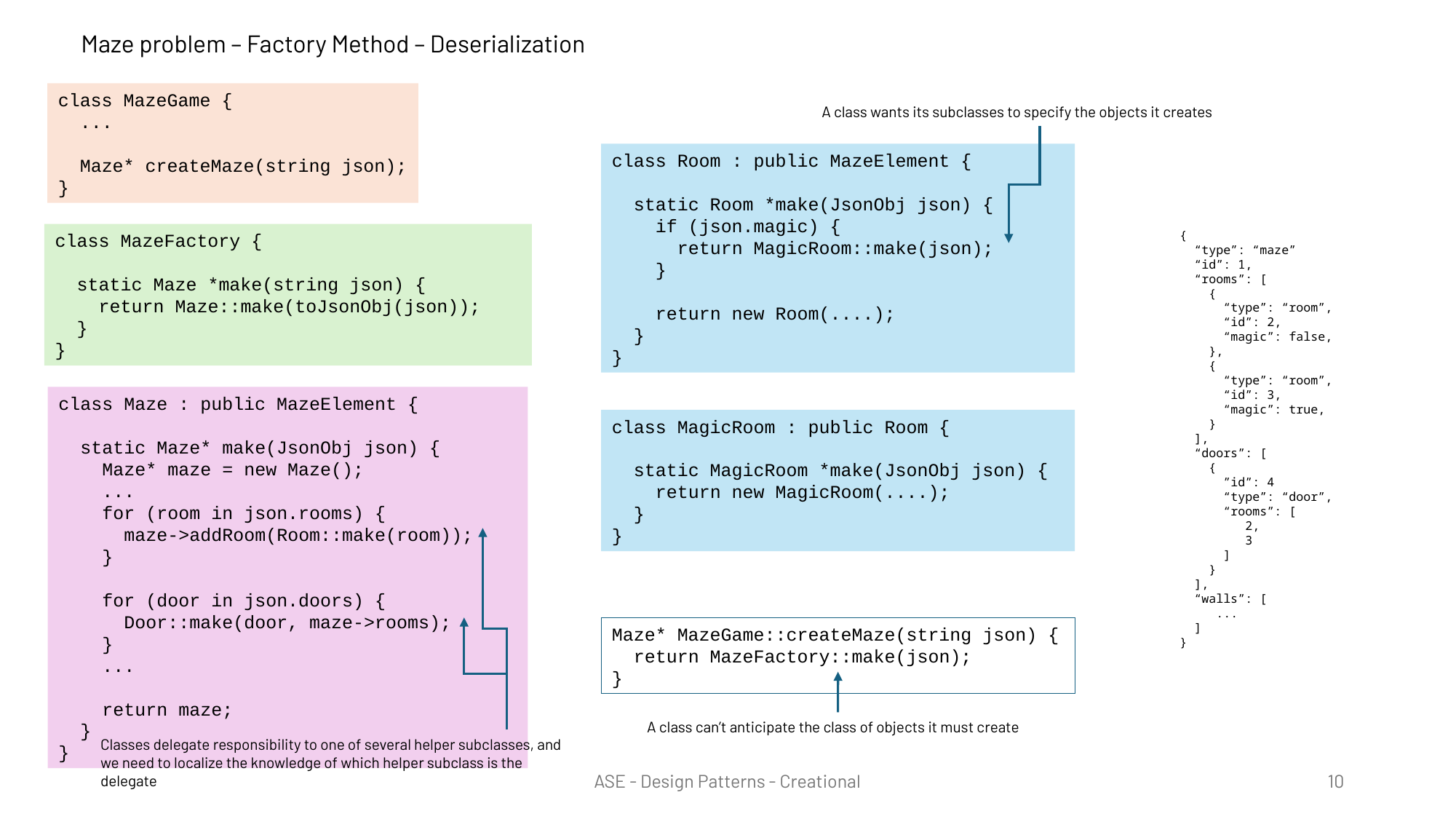

Maze problem – Factory Method – Deserialization
class MazeGame {
  ...

  Maze* createMaze(string json);
}
A class wants its subclasses to specify the objects it creates
class Room : public MazeElement {

  static Room *make(JsonObj json) {
    if (json.magic) {
      return MagicRoom::make(json);
    }

    return new Room(....);
  }
}
{
  “type”: “maze”
  “id”: 1,
  “rooms”: [
    {
      “type”: “room”,
      “id”: 2,
      “magic”: false,
    },
    {
      “type”: “room”,
      “id”: 3,
      “magic”: true,
    }
  ],
  “doors”: [
    {
      ”id”: 4
      “type”: “door”,
      “rooms”: [
         2,
         3
      ]
    }
  ],
  “walls”: [
     ...
  ]
}
class MazeFactory {

  static Maze *make(string json) {
    return Maze::make(toJsonObj(json));
  }
}
class Maze : public MazeElement {

  static Maze* make(JsonObj json) {
    Maze* maze = new Maze();
    ...
    for (room in json.rooms) {
      maze->addRoom(Room::make(room));
    }

    for (door in json.doors) {
      Door::make(door, maze->rooms);
    }
    ...

    return maze;
  }
}
class MagicRoom : public Room {

  static MagicRoom *make(JsonObj json) {
    return new MagicRoom(....);
  }
}
Maze* MazeGame::createMaze(string json) {
  return MazeFactory::make(json);
}
A class can’t anticipate the class of objects it must create
Classes delegate responsibility to one of several helper subclasses, and we need to localize the knowledge of which helper subclass is the delegate
ASE - Design Patterns - Creational
10